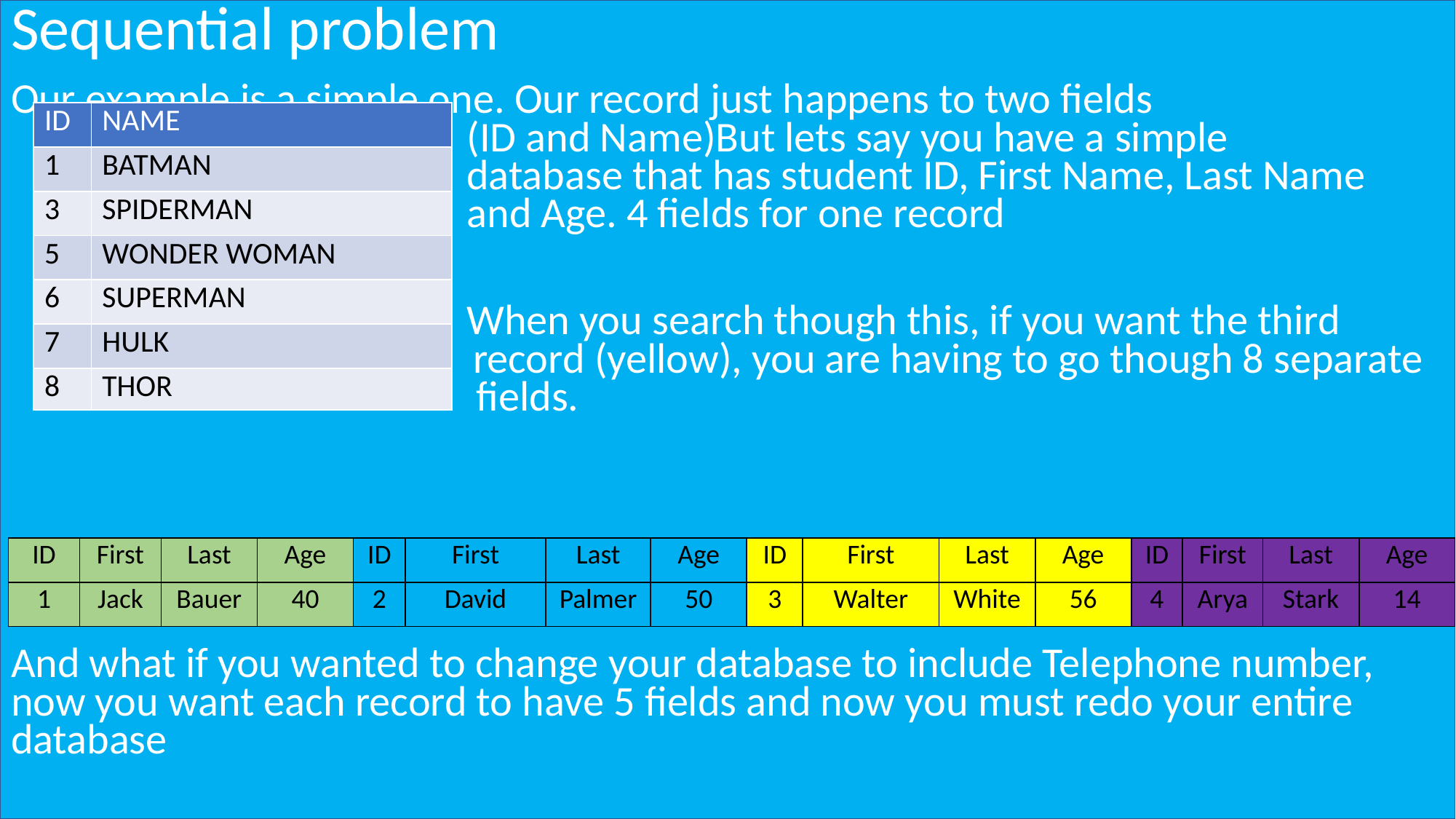

# Sequential problem
Our example is a simple one. Our record just happens to two fields
				  (ID and Name)But lets say you have a simple
				  database that has student ID, First Name, Last Name
				  and Age. 4 fields for one record

				  When you search though this, if you want the third
			              record (yellow), you are having to go though 8 separate
				   fields.

And what if you wanted to change your database to include Telephone number, now you want each record to have 5 fields and now you must redo your entire database
| ID | NAME |
| --- | --- |
| 1 | BATMAN |
| 3 | SPIDERMAN |
| 5 | WONDER WOMAN |
| 6 | SUPERMAN |
| 7 | HULK |
| 8 | THOR |
| ID | First | Last | Age | ID | First | Last | Age | ID | First | Last | Age | ID | First | Last | Age |
| --- | --- | --- | --- | --- | --- | --- | --- | --- | --- | --- | --- | --- | --- | --- | --- |
| 1 | Jack | Bauer | 40 | 2 | David | Palmer | 50 | 3 | Walter | White | 56 | 4 | Arya | Stark | 14 |